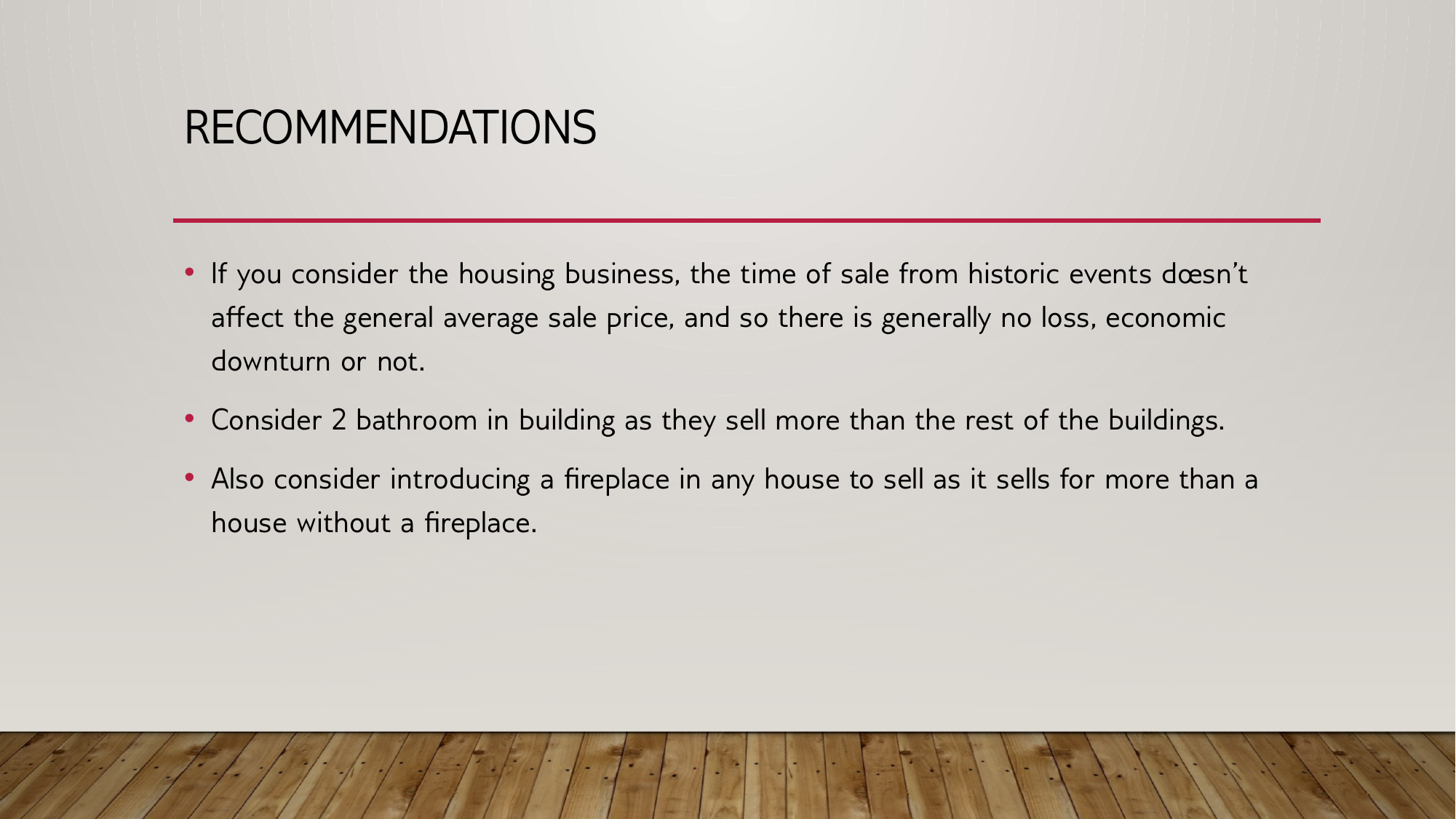

# recommendations
If you consider the housing business, the time of sale from historic events doesn’t affect the general average sale price, and so there is generally no loss, economic downturn or not.
Consider 2 bathroom in building as they sell more than the rest of the buildings.
Also consider introducing a fireplace in any house to sell as it sells for more than a house without a fireplace.